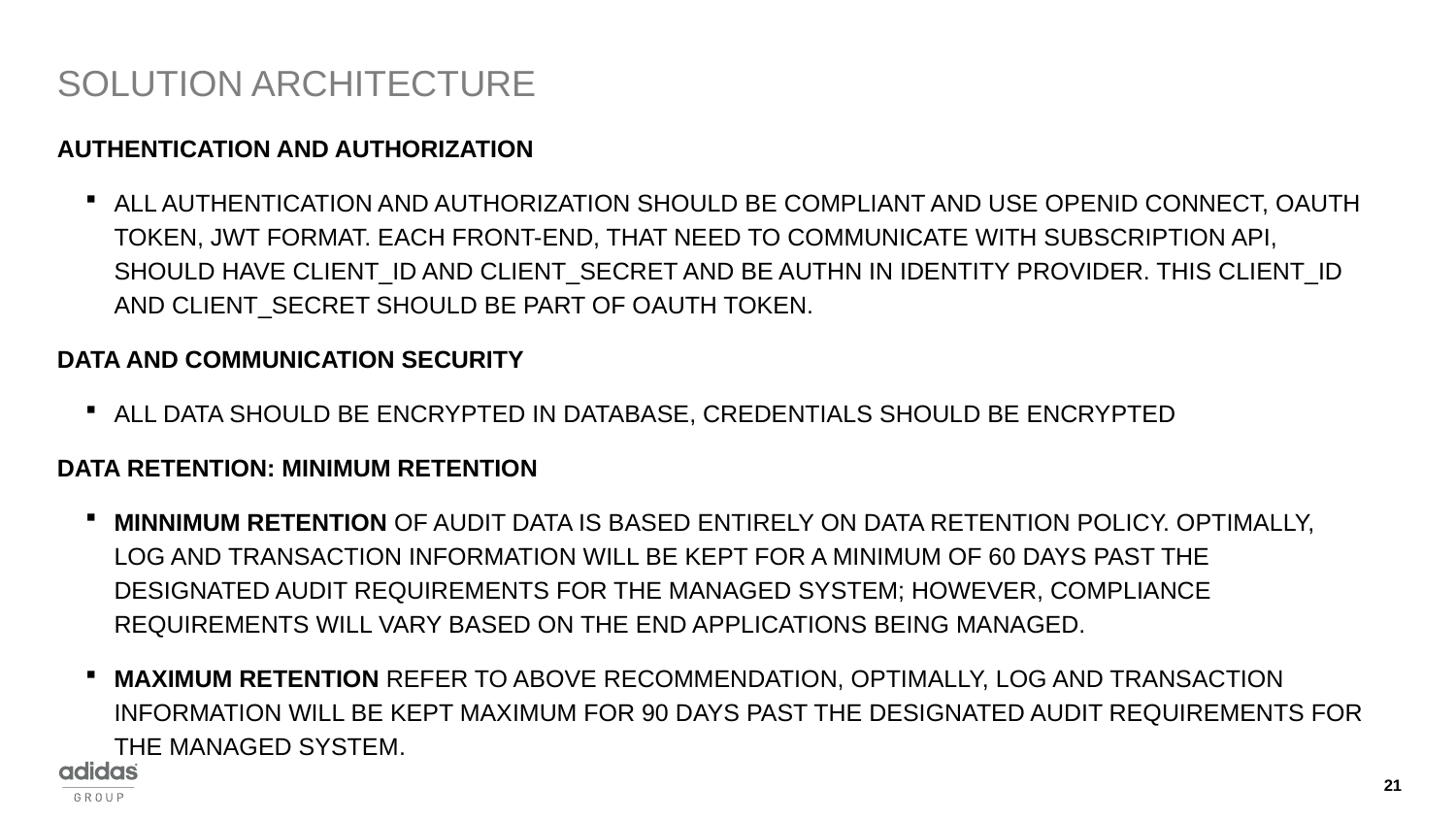

# SOLUTION ARCHITECTURE
Authentication and Authorization
All authentication and authorization should be compliant and use OpenID Connect, oAuth token, JWT format. EACH front-end, that need to communicate with subscription api, should have client_id and client_secret and be authn in identity provider. This client_id and client_secret should be part of oauth token.
Data and communication Security
All Data should be encrypted in database, Credentials should be Encrypted
Data Retention: Minimum Retention
MINNIMUM Retention of audit data is based entirely on data retention policy. Optimally, log and transaction information will be kept for a minimum of 60 days past the designated audit requirements for the managed system; however, compliance requirements will vary based on the end applications being managed.
Maximum Retention Refer to above recommendation, optimally, log and transaction information will be kept maximum for 90 days past the designated audit requirements for the managed system.

21